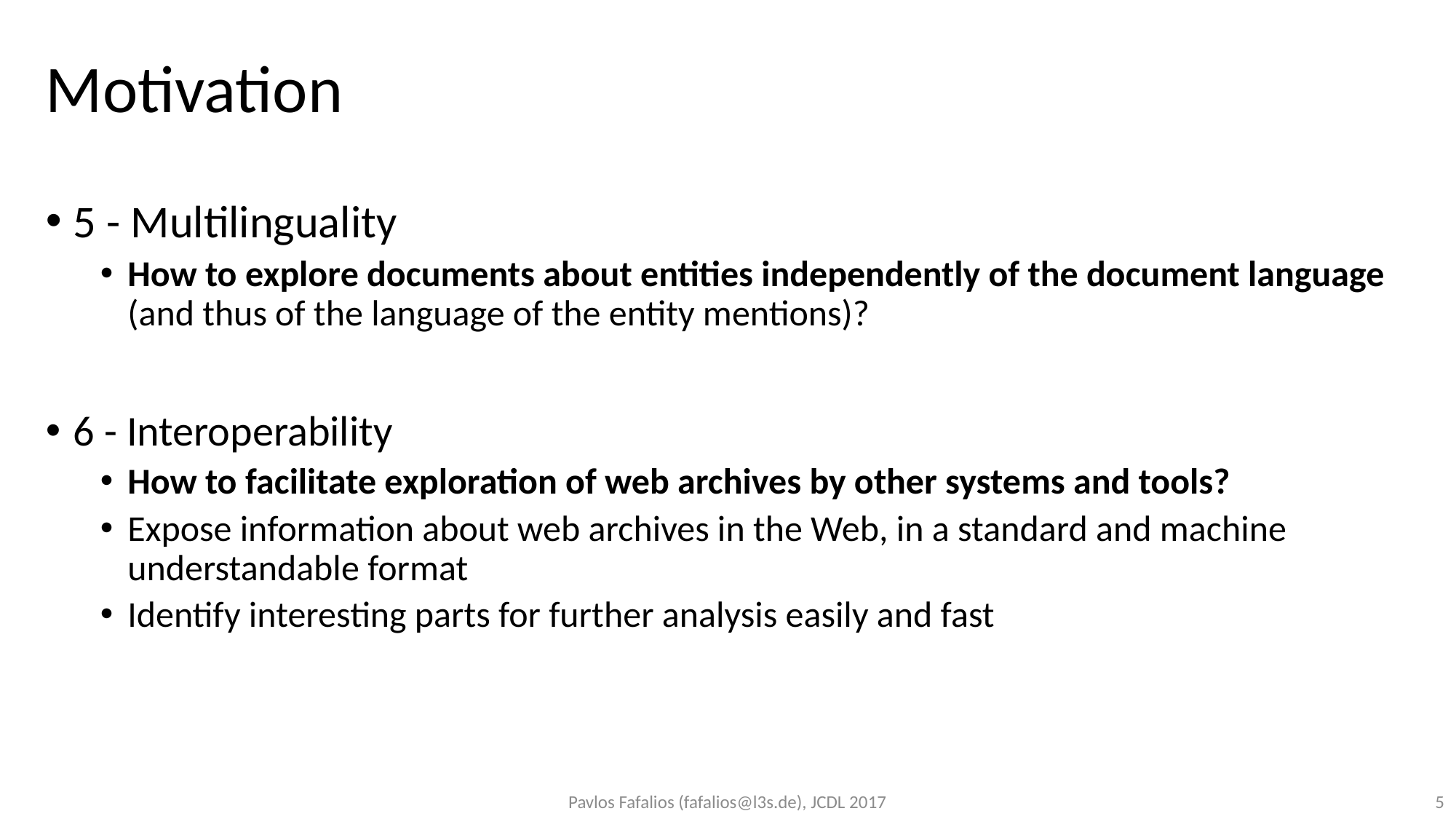

# Motivation
5 - Multilinguality
How to explore documents about entities independently of the document language (and thus of the language of the entity mentions)?

6 - Interoperability
How to facilitate exploration of web archives by other systems and tools?
Expose information about web archives in the Web, in a standard and machine understandable format
Identify interesting parts for further analysis easily and fast

Pavlos Fafalios (fafalios@l3s.de), JCDL 2017
5